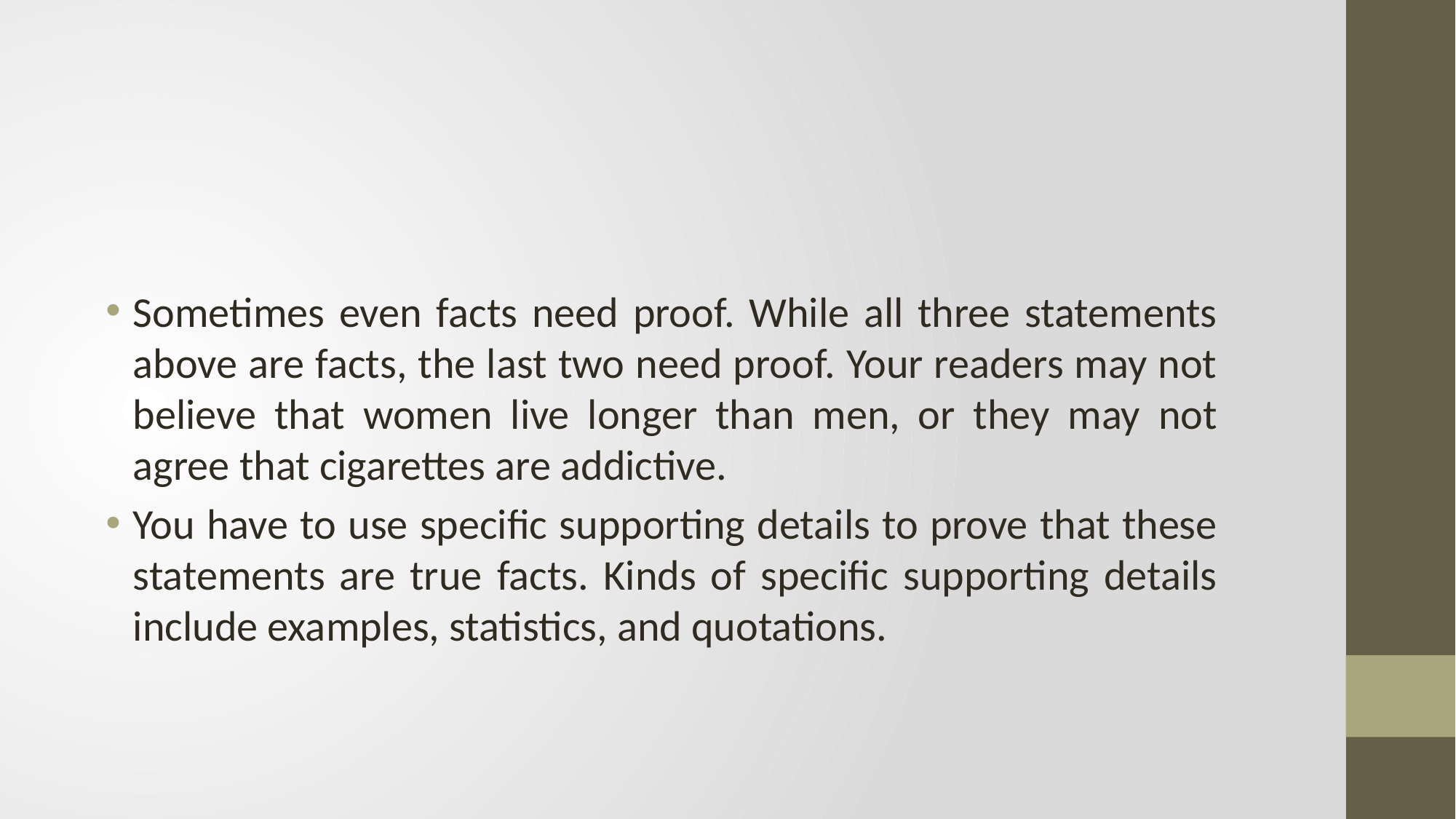

#
Sometimes even facts need proof. While all three statements above are facts, the last two need proof. Your readers may not believe that women live longer than men, or they may not agree that cigarettes are addictive.
You have to use specific supporting details to prove that these statements are true facts. Kinds of specific supporting details include examples, statistics, and quotations.